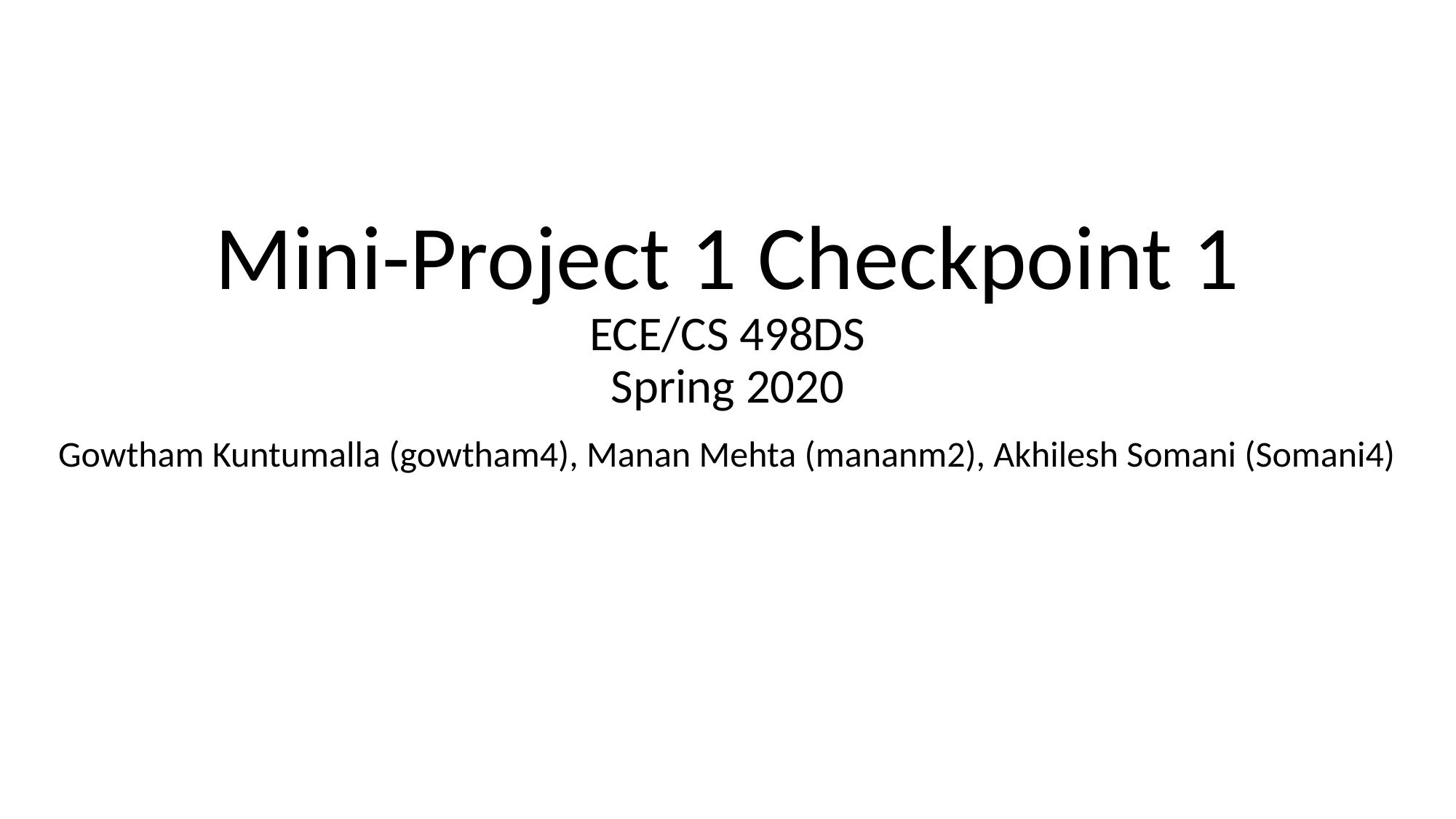

# Mini-Project 1 Checkpoint 1 ECE/CS 498DS Spring 2020
Gowtham Kuntumalla (gowtham4), Manan Mehta (mananm2), Akhilesh Somani (Somani4)